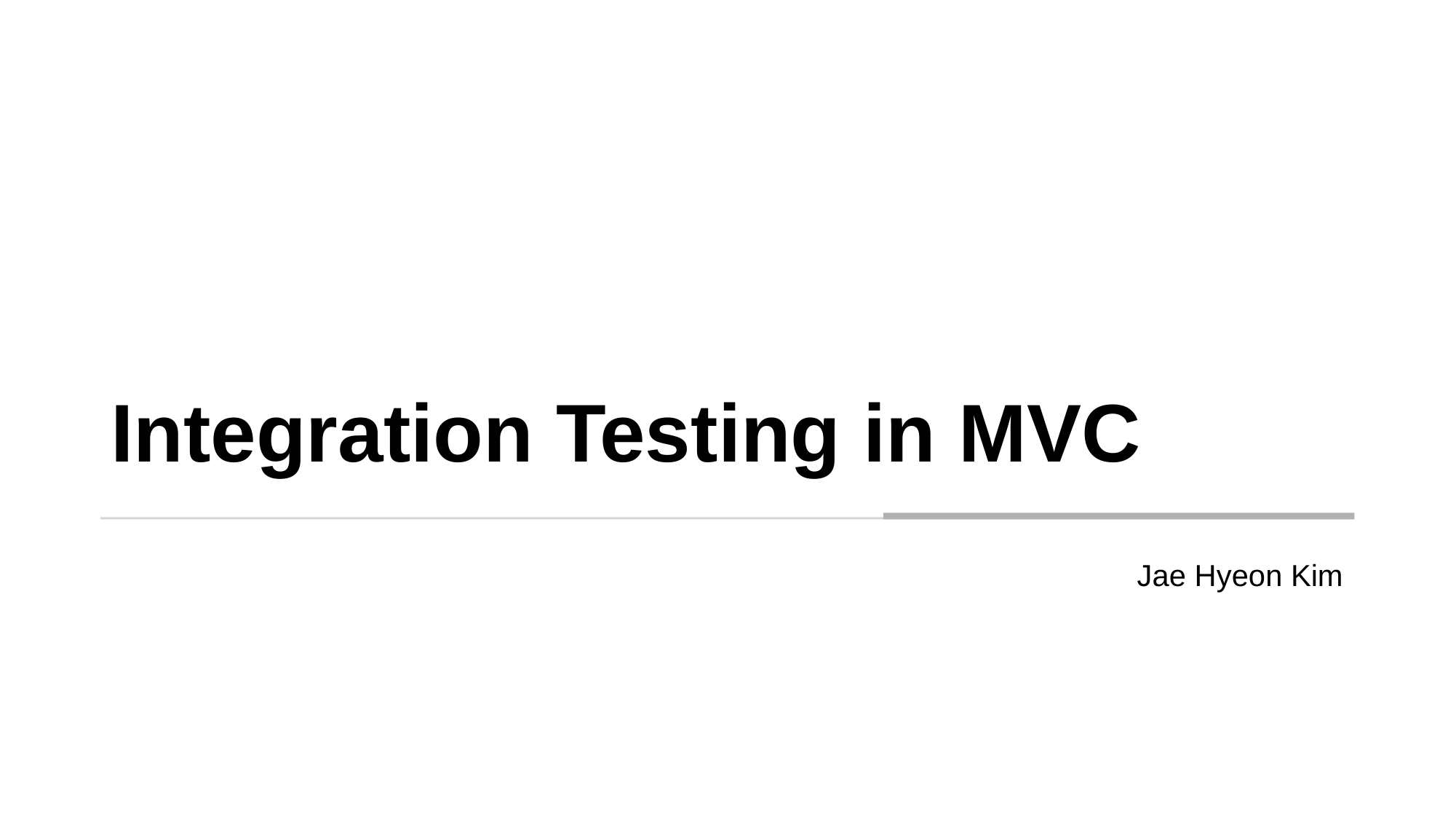

# Integration Testing in MVC

Jae Hyeon Kim